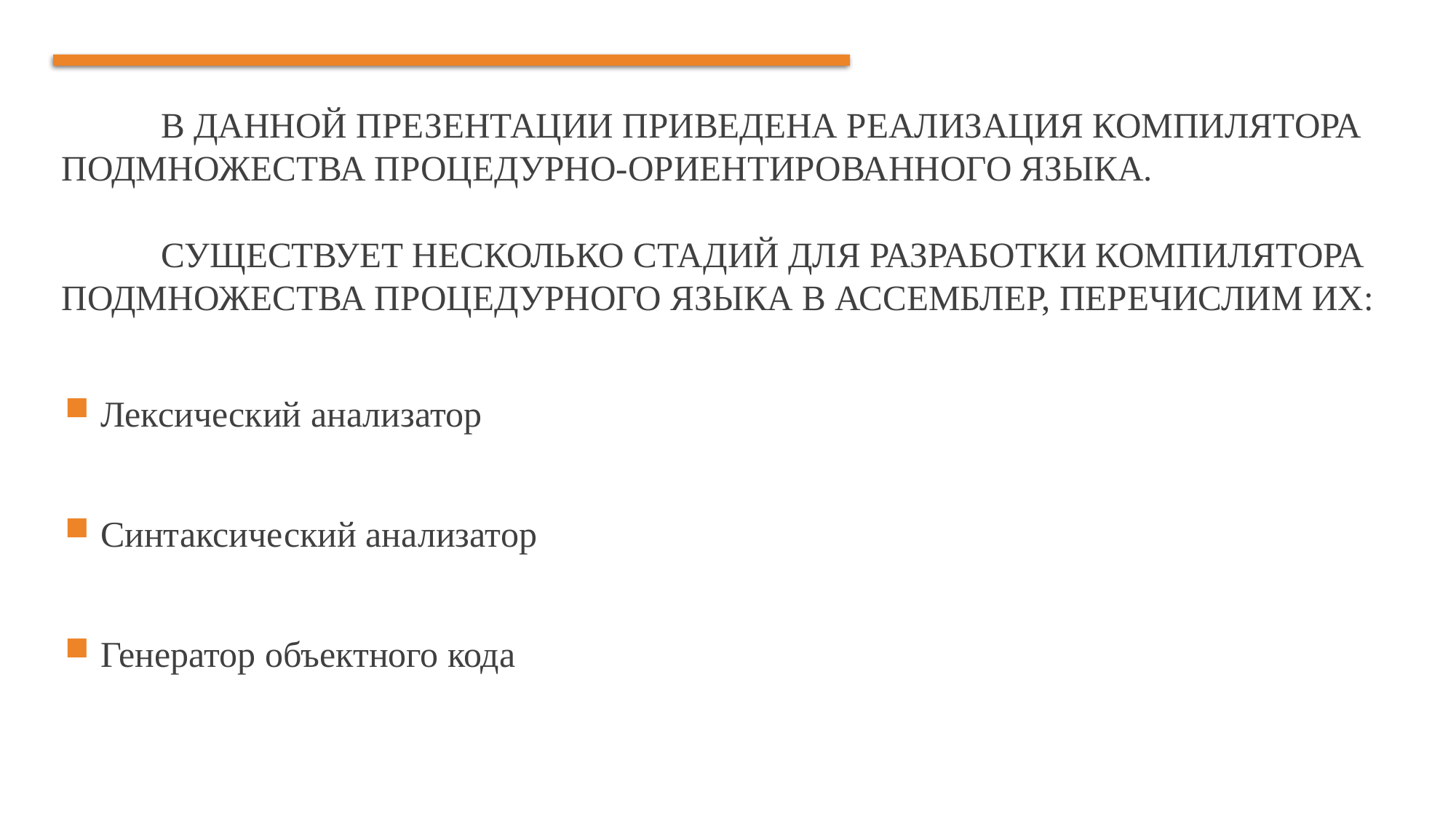

# В данной презентации приведена реализация компилятора подмножества процедурно-ориентированного языка. Существует несколько стадий для разработки компилятора подмножества процедурного языка в ассемблер, перечислим их:
Лексический анализатор

Синтаксический анализатор

Генератор объектного кода